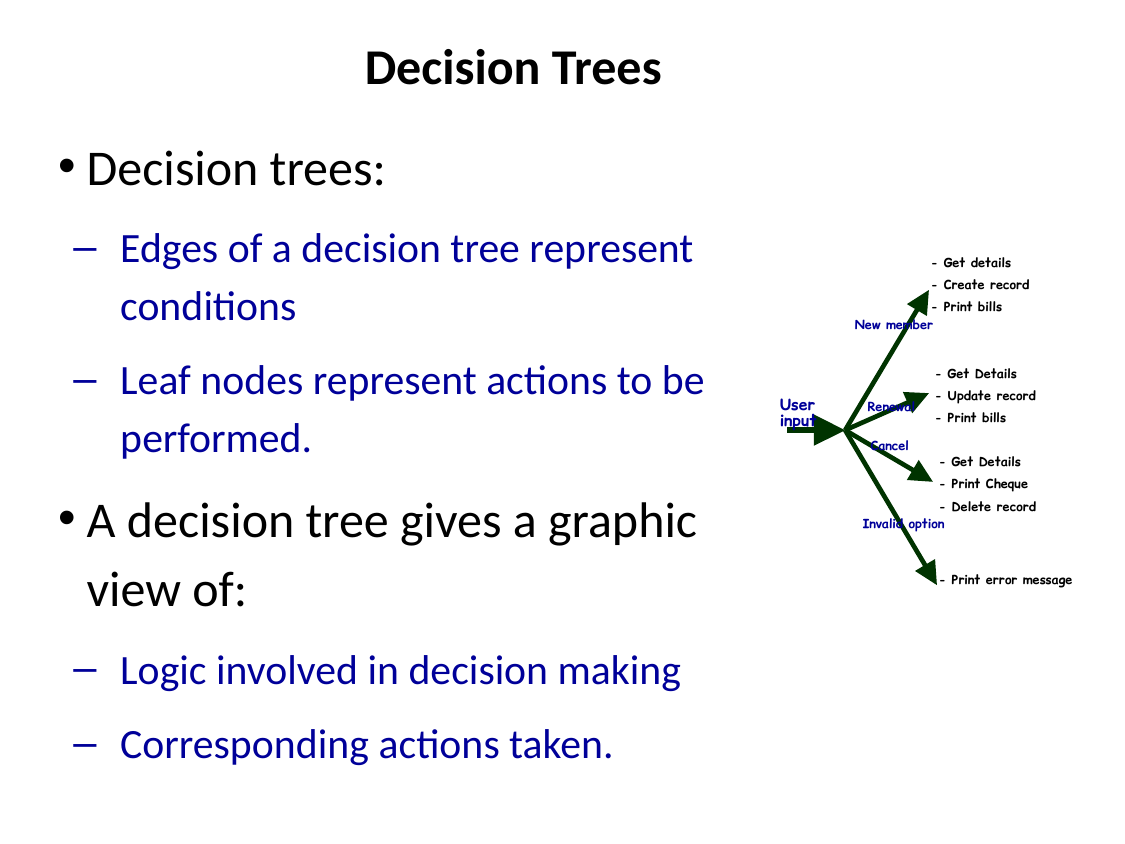

# Decision Trees
Decision trees:
Edges of a decision tree represent conditions
Leaf nodes represent actions to be performed.
A decision tree gives a graphic view of:
Logic involved in decision making
Corresponding actions taken.
- Get details
- Create record

- Print bills
New member
- Get Details
- Update record
User
input

Renewal
- Print bills

Cancel
- Get Details
- Print Cheque
- Delete record
Invalid option
- Print error message